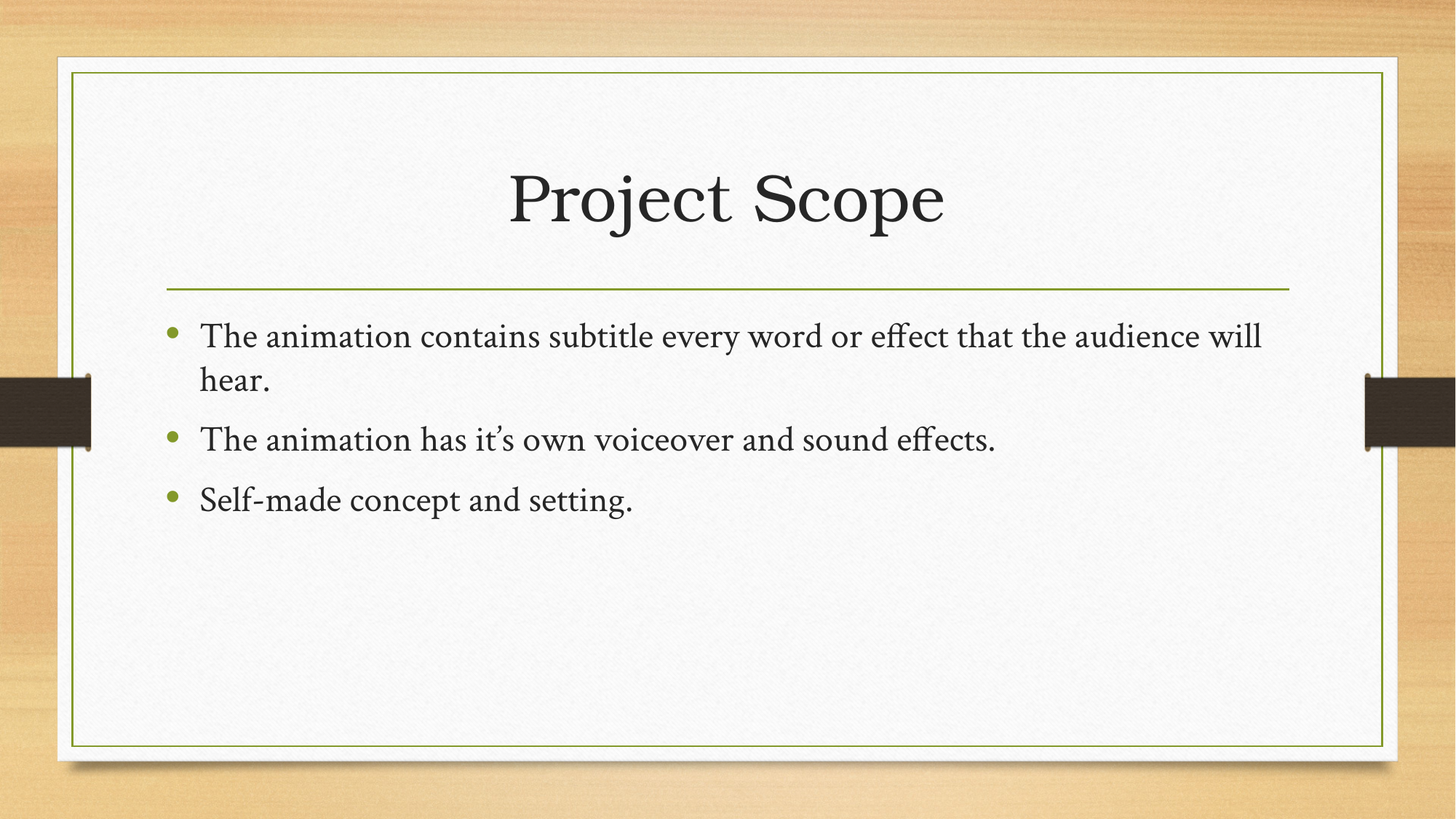

# Project Scope
The animation contains subtitle every word or effect that the audience will hear.
The animation has it’s own voiceover and sound effects.
Self-made concept and setting.